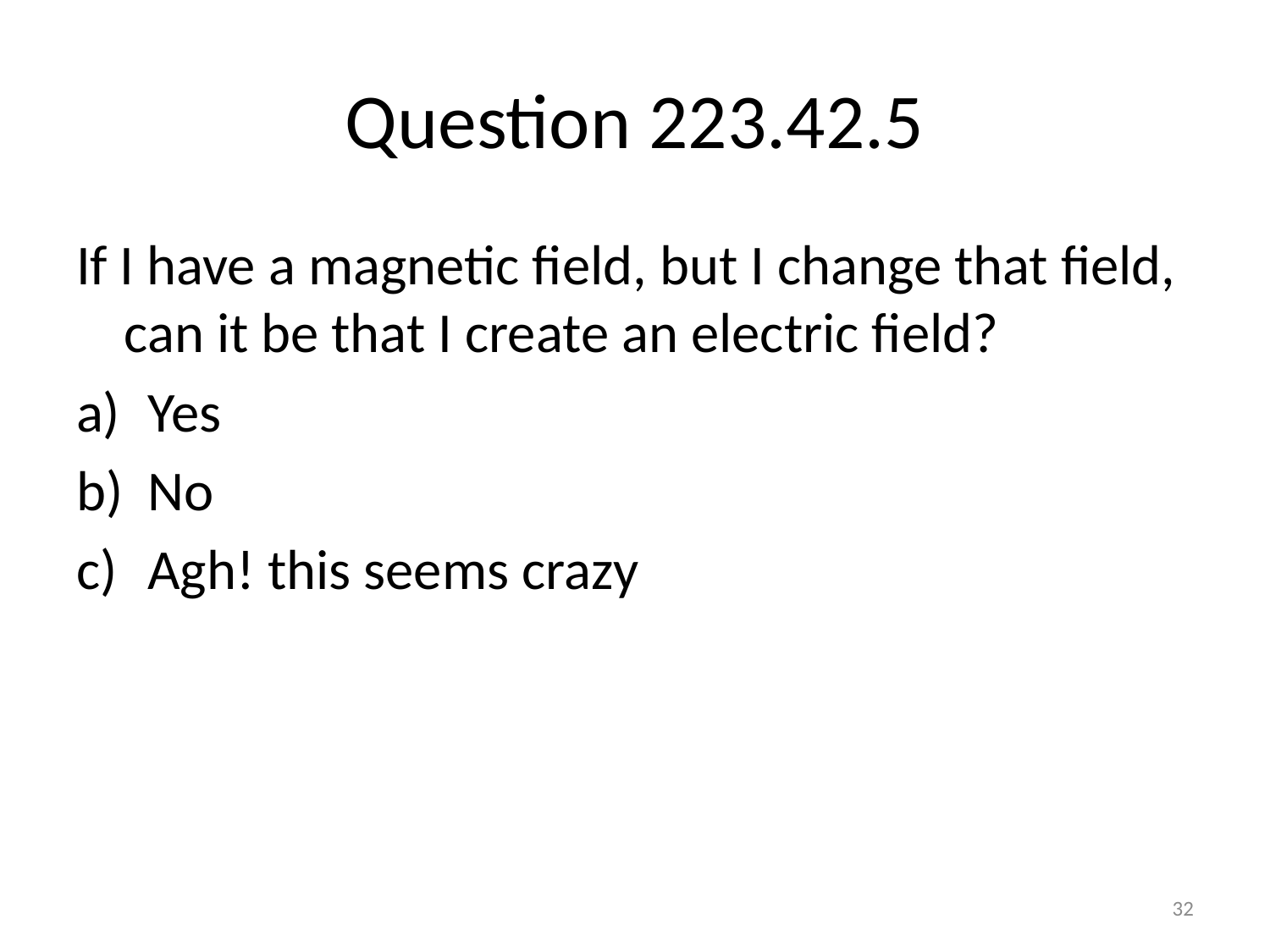

# Question 223.42.5
If I have a magnetic field, but I change that field, can it be that I create an electric field?
Yes
No
Agh! this seems crazy
32